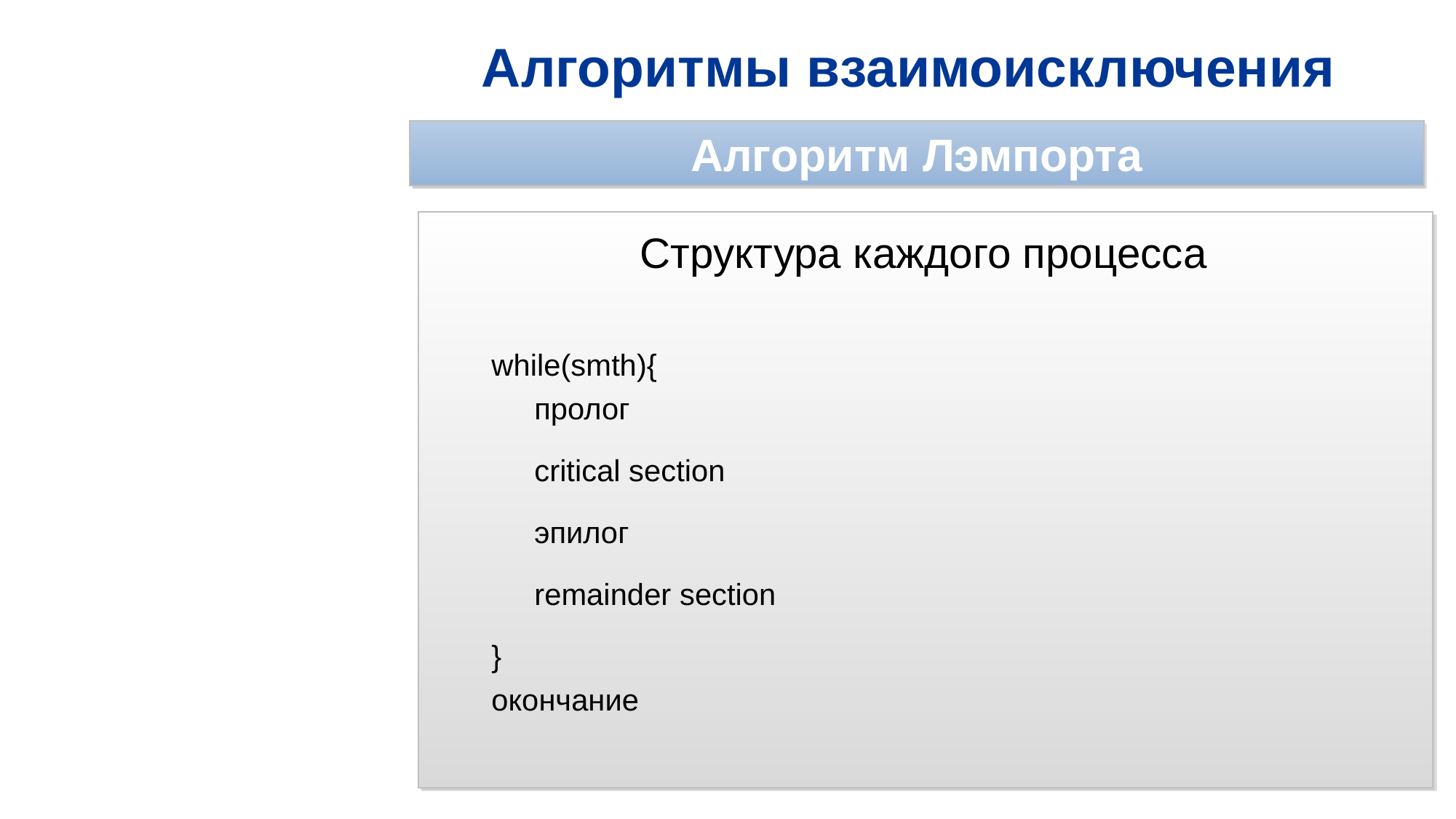

# Алгоритмы взаимоисключения
Алгоритм Лэмпорта

Структура каждого процесса
while(smth){
пролог
critical section
эпилог
remainder section
}
окончание